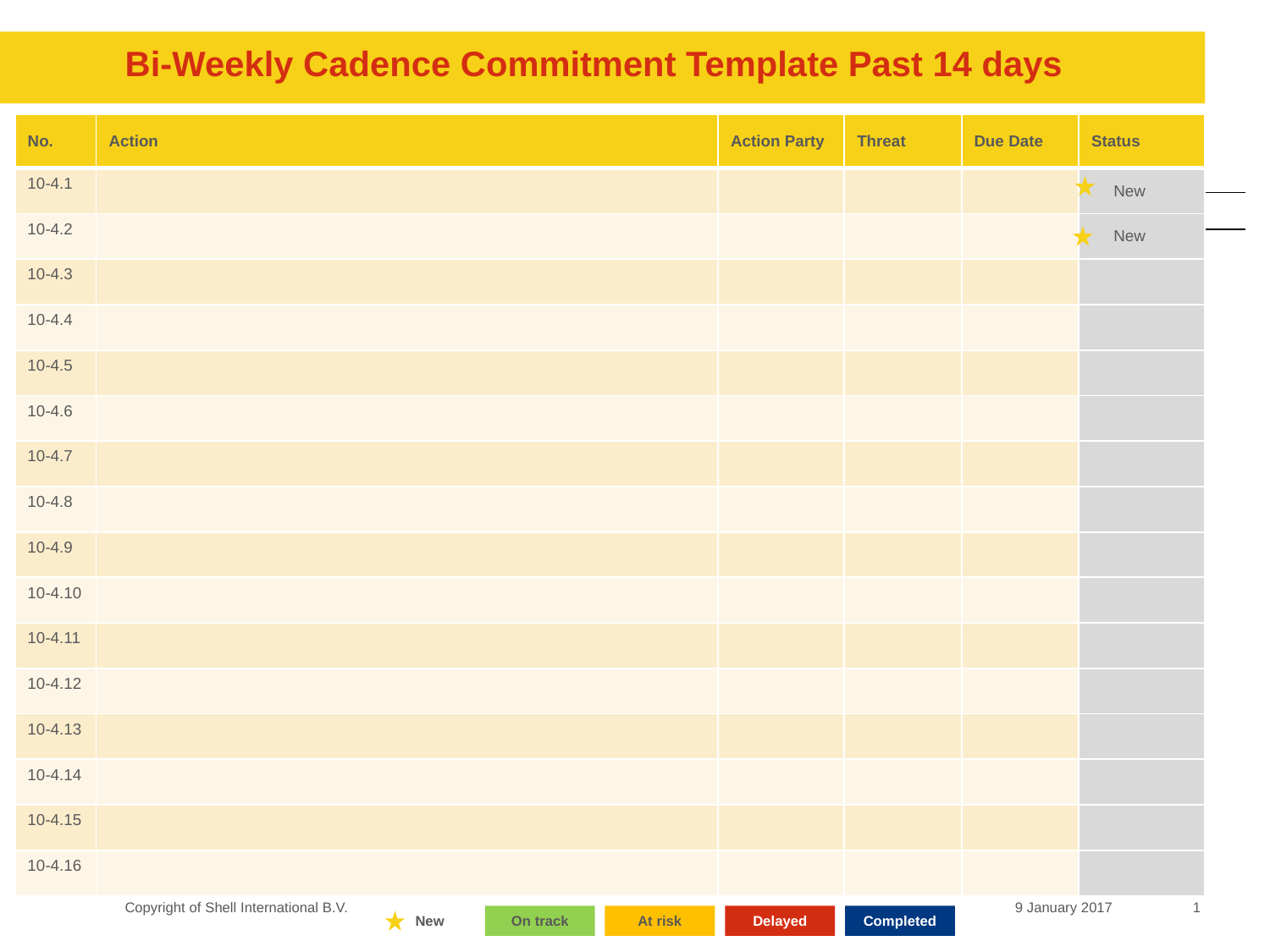

# Bi-Weekly Cadence Commitment Template Past 14 days
| No. | Action | Action Party | Threat | Due Date | Status |
| --- | --- | --- | --- | --- | --- |
| 10-4.1 |  |  |  |  | New |
| 10-4.2 |  |  |  |  | New |
| 10-4.3 |  |  |  |  |  |
| 10-4.4 |  |  |  |  |  |
| 10-4.5 |  |  |  |  |  |
| 10-4.6 |  |  |  |  |  |
| 10-4.7 |  |  |  |  |  |
| 10-4.8 |  |  |  |  |  |
| 10-4.9 |  |  |  |  |  |
| 10-4.10 |  |  |  |  |  |
| 10-4.11 |  |  |  |  |  |
| 10-4.12 |  |  |  |  |  |
| 10-4.13 |  |  |  |  |  |
| 10-4.14 |  |  |  |  |  |
| 10-4.15 |  |  |  |  |  |
| 10-4.16 |  |  |  |  |  |

New
On track
At risk
Delayed
Completed